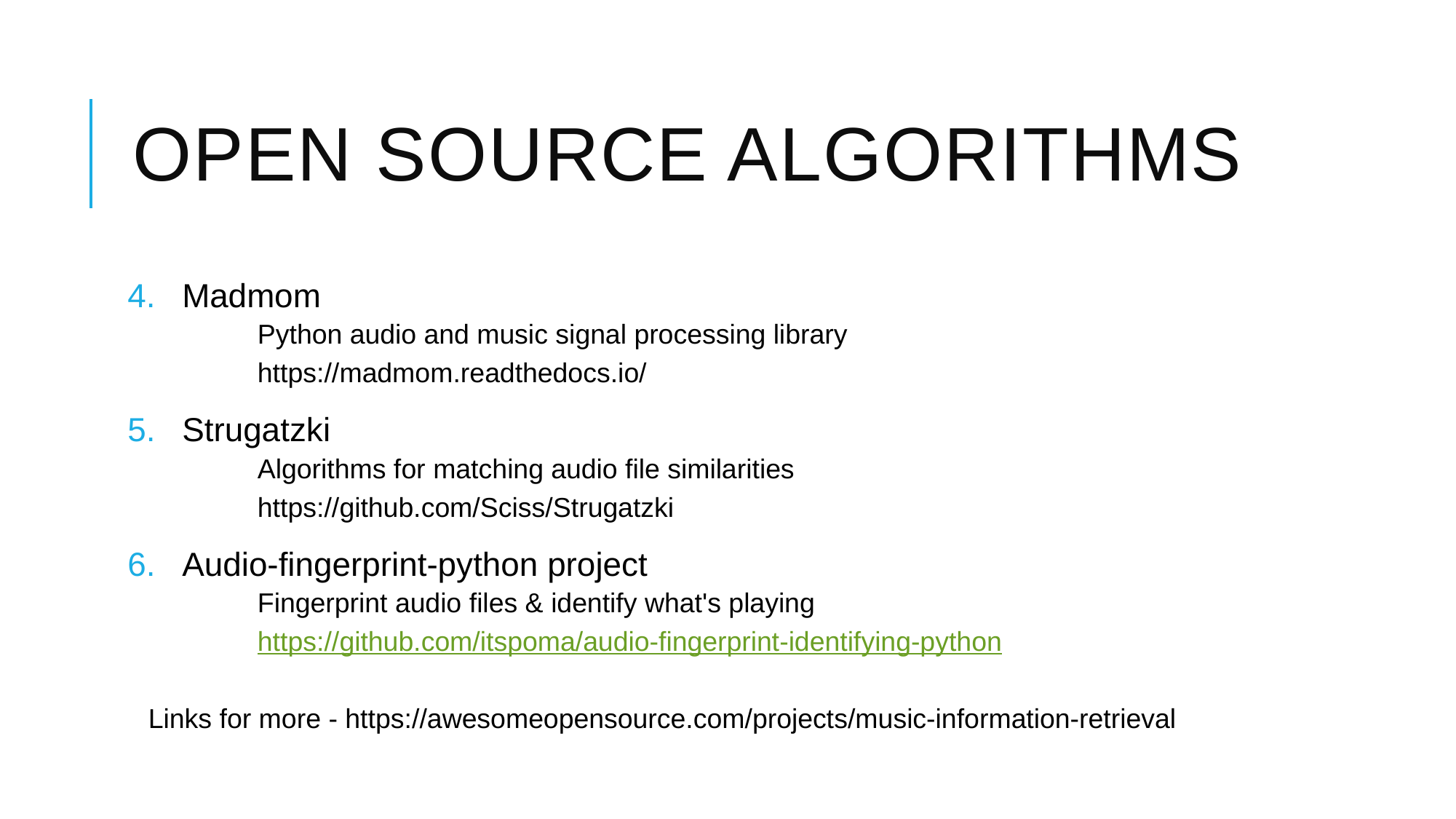

# Open source algorithms
Madmom
	Python audio and music signal processing library
	https://madmom.readthedocs.io/
Strugatzki
	Algorithms for matching audio file similarities
	https://github.com/Sciss/Strugatzki
Audio-fingerprint-python project
	Fingerprint audio files & identify what's playing
	https://github.com/itspoma/audio-fingerprint-identifying-python

Links for more - https://awesomeopensource.com/projects/music-information-retrieval